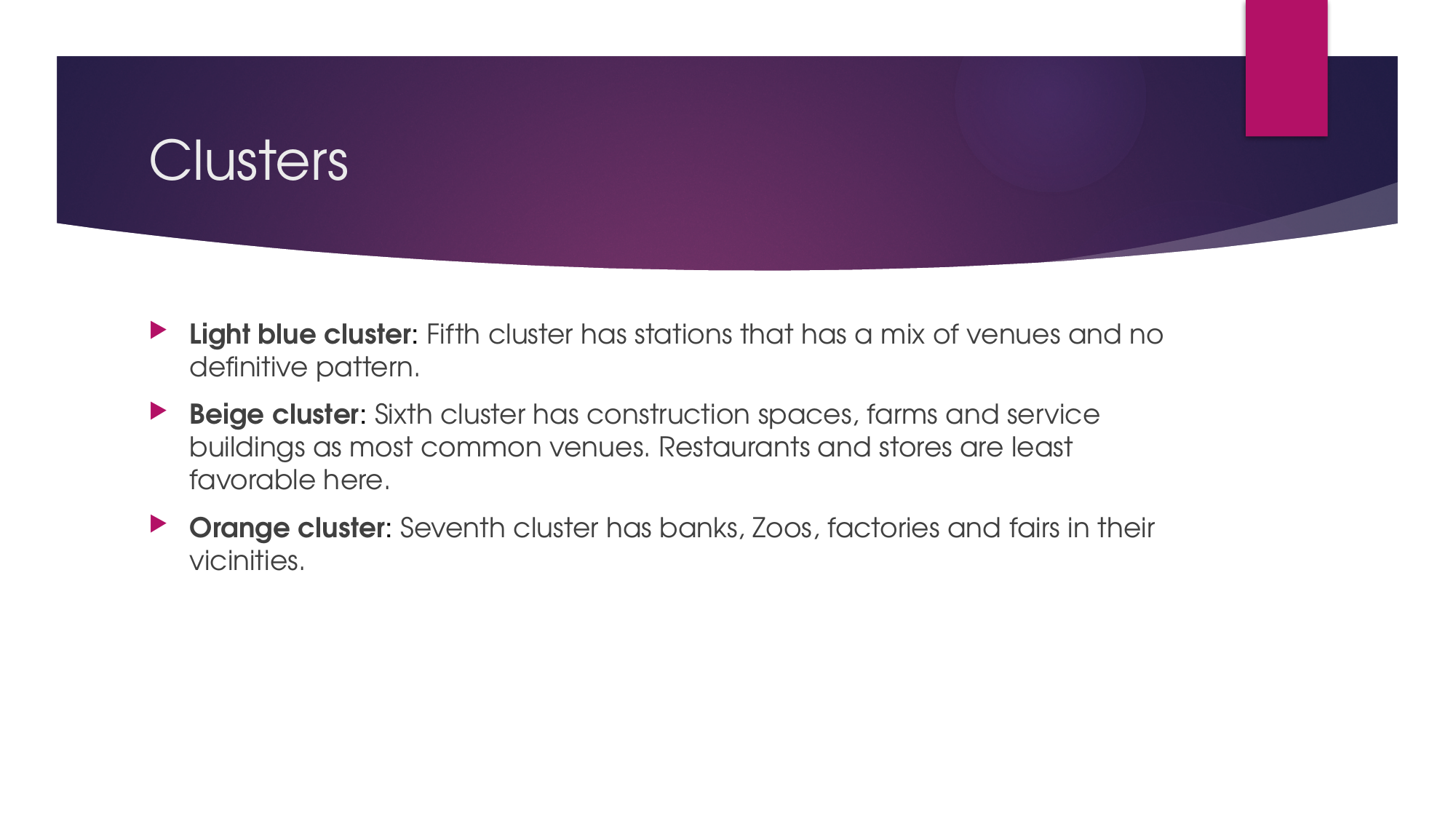

# Clusters
Light blue cluster: Fifth cluster has stations that has a mix of venues and no definitive pattern.
Beige cluster: Sixth cluster has construction spaces, farms and service buildings as most common venues. Restaurants and stores are least favorable here.
Orange cluster: Seventh cluster has banks, Zoos, factories and fairs in their vicinities.